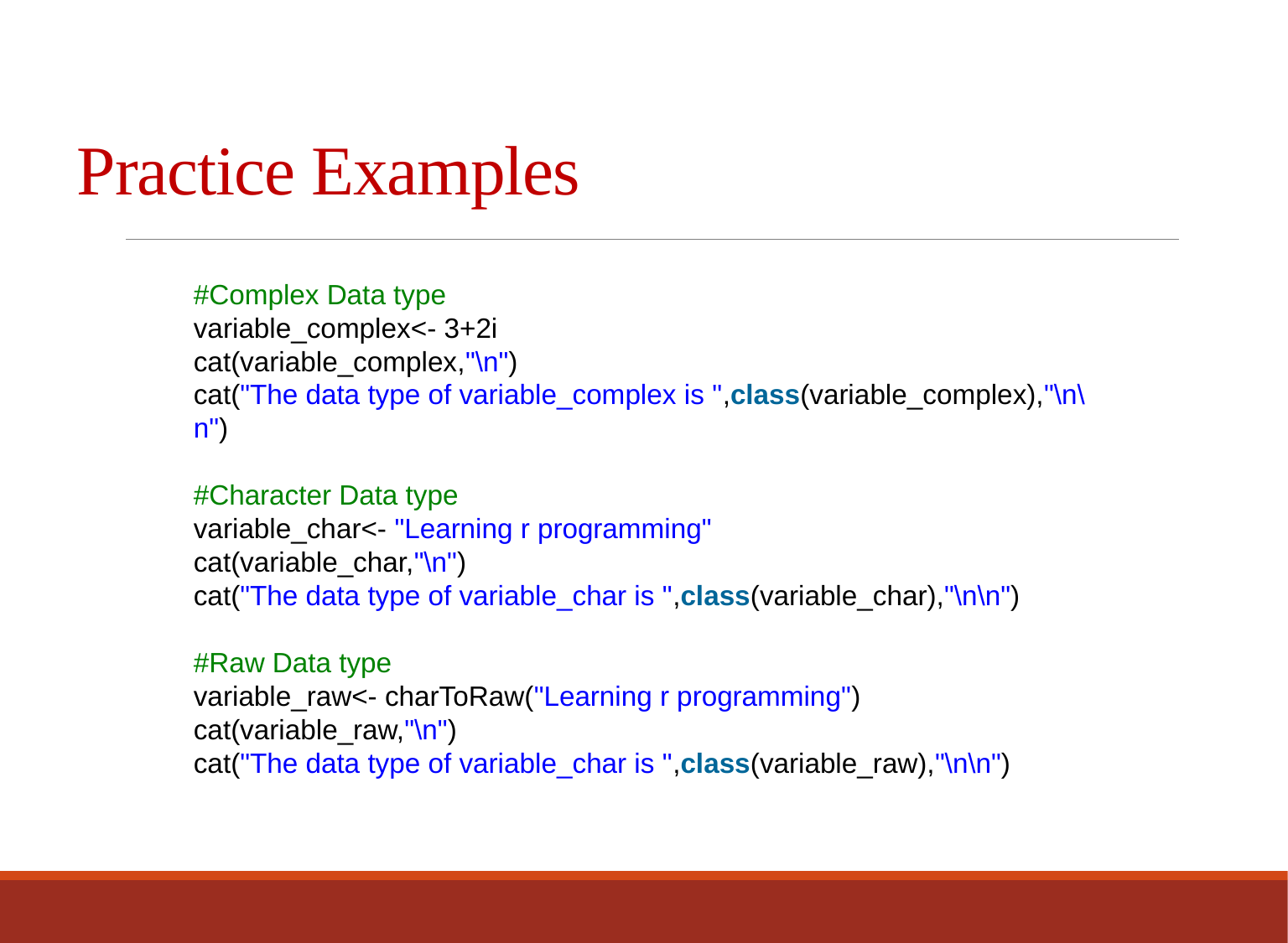

# Practice Examples
#Complex Data type
variable_complex<- 3+2i
cat(variable_complex,"\n")
cat("The data type of variable_complex is ",class(variable_complex),"\n\n")

#Character Data type
variable_char<- "Learning r programming"
cat(variable_char,"\n")
cat("The data type of variable_char is ",class(variable_char),"\n\n")

#Raw Data type
variable_raw<- charToRaw("Learning r programming")
cat(variable_raw,"\n")
cat("The data type of variable_char is ",class(variable_raw),"\n\n")